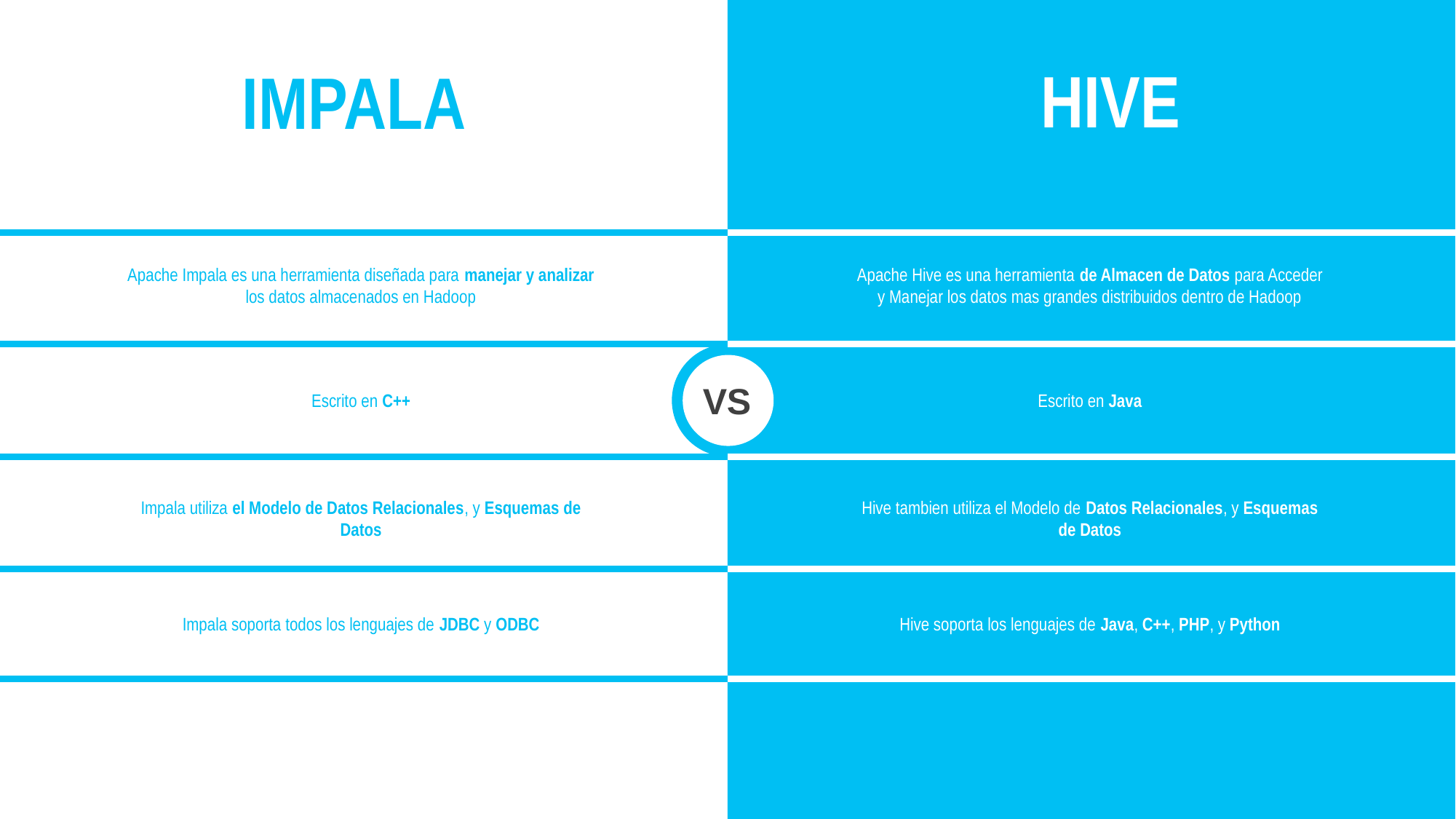

# IMPALA
HIVE
Apache Impala es una herramienta diseñada para manejar y analizar los datos almacenados en Hadoop
Apache Hive es una herramienta de Almacen de Datos para Acceder y Manejar los datos mas grandes distribuidos dentro de Hadoop

VS
Escrito en C++
Escrito en Java
Impala utiliza el Modelo de Datos Relacionales, y Esquemas de Datos
Hive tambien utiliza el Modelo de Datos Relacionales, y Esquemas de Datos
Impala soporta todos los lenguajes de JDBC y ODBC
Hive soporta los lenguajes de Java, C++, PHP, y Python